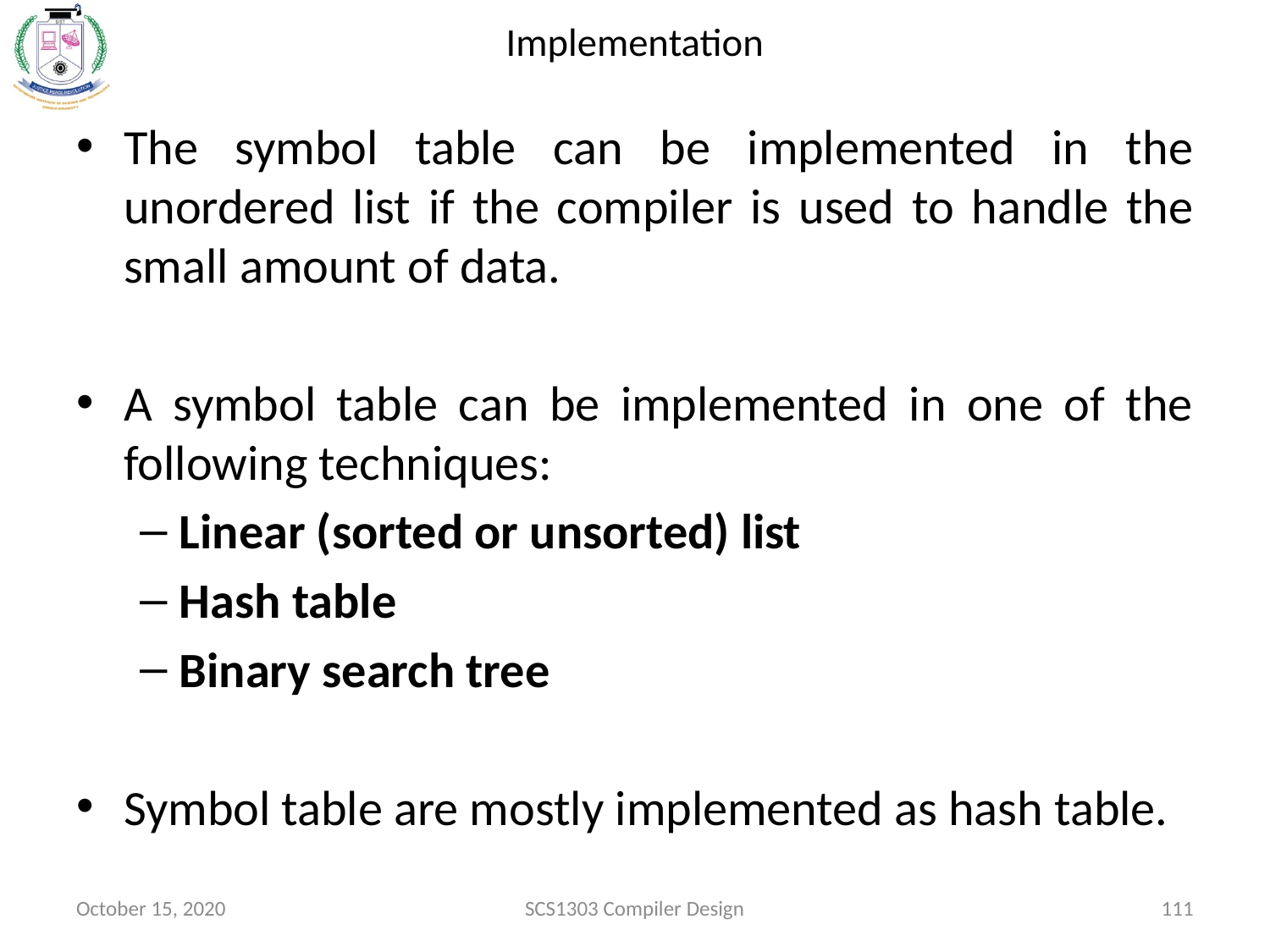

# Implementation
The symbol table can be implemented in the unordered list if the compiler is used to handle the small amount of data.

A symbol table can be implemented in one of the following techniques:
Linear (sorted or unsorted) list
Hash table
Binary search tree

Symbol table are mostly implemented as hash table.

October 15, 2020
SCS1303 Compiler Design
111